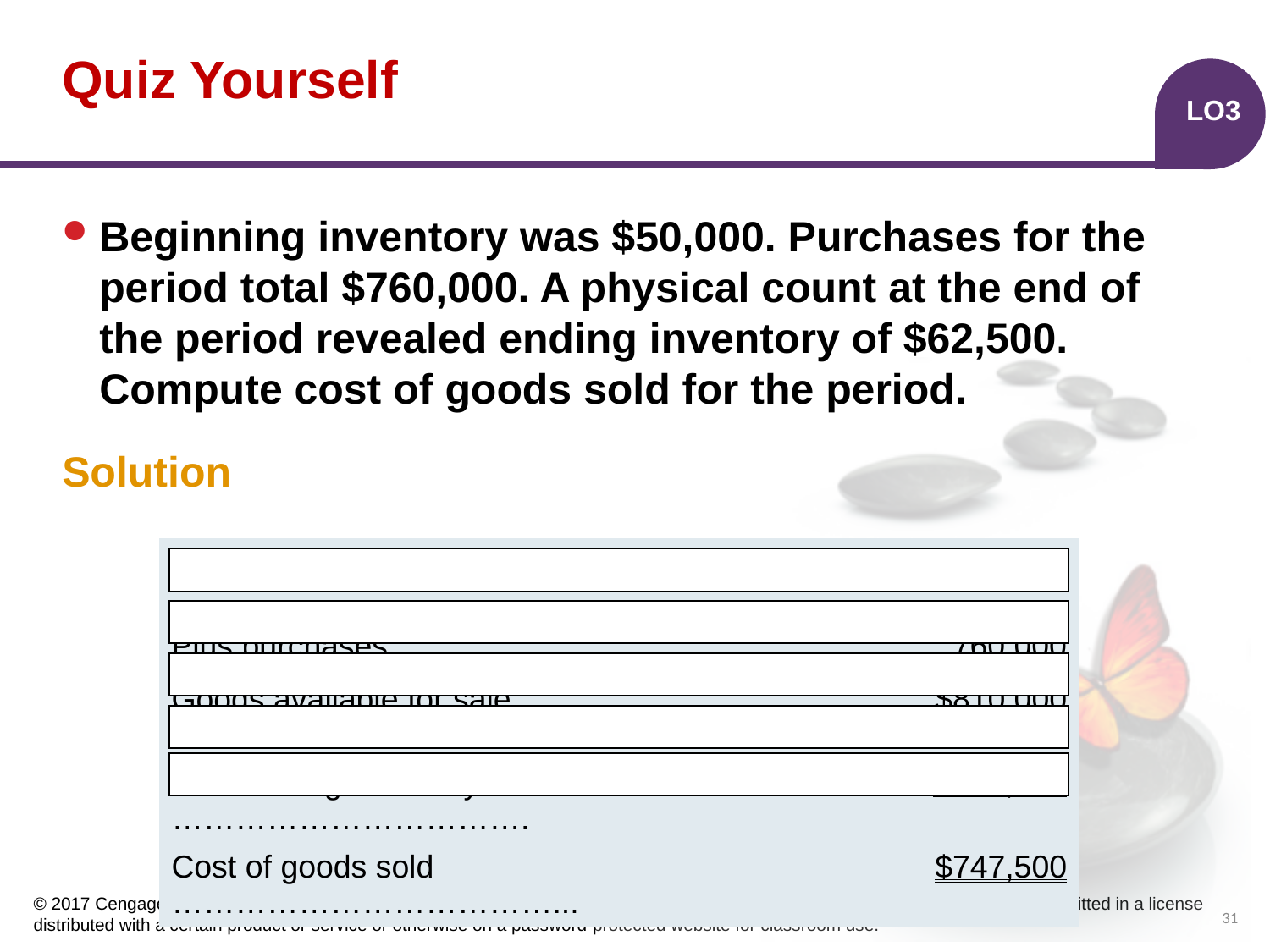

# Quiz Yourself
LO3
Beginning inventory was $50,000. Purchases for the period total $760,000. A physical count at the end of the period revealed ending inventory of $62,500. Compute cost of goods sold for the period.
Solution

| Beginning inventory ………………………………. | $ 50,000 |
| --- | --- |
| Plus purchases ………………………………….. | 760,000 |
| Goods available for sale …………………………. | $810,000 |
| Less ending inventory ……………………………. | - 62,500 |
| Cost of goods sold ………………………………... | $747,500 |

31